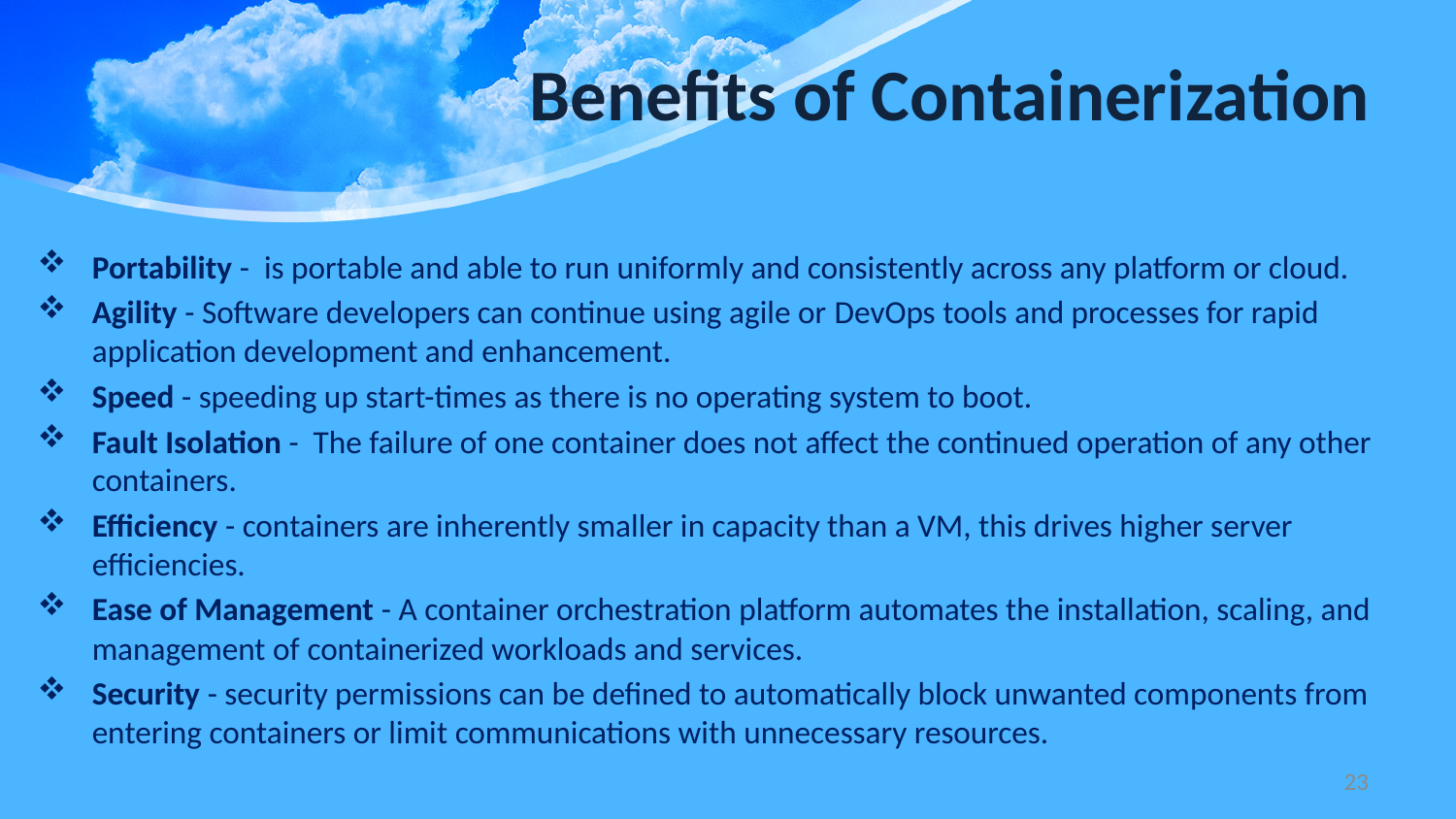

# Benefits of Containerization
Portability -  is portable and able to run uniformly and consistently across any platform or cloud.
Agility - Software developers can continue using agile or DevOps tools and processes for rapid application development and enhancement.
Speed - speeding up start-times as there is no operating system to boot.
Fault Isolation -  The failure of one container does not affect the continued operation of any other containers.
Efficiency - containers are inherently smaller in capacity than a VM, this drives higher server efficiencies.
Ease of Management - A container orchestration platform automates the installation, scaling, and management of containerized workloads and services.
Security - security permissions can be defined to automatically block unwanted components from entering containers or limit communications with unnecessary resources.
23